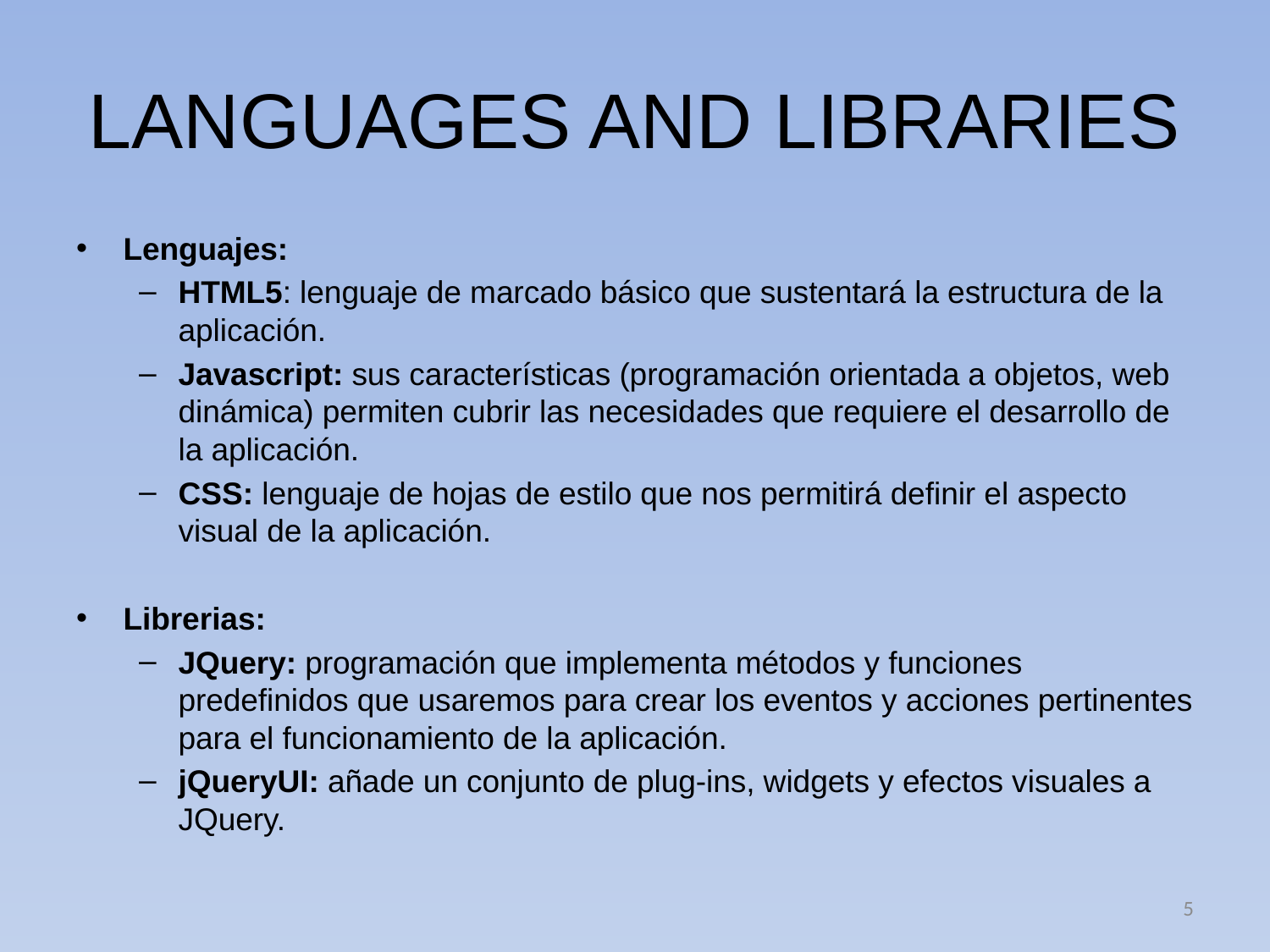

# LANGUAGES AND LIBRARIES
Lenguajes:
HTML5: lenguaje de marcado básico que sustentará la estructura de la aplicación.
Javascript: sus características (programación orientada a objetos, web dinámica) permiten cubrir las necesidades que requiere el desarrollo de la aplicación.
CSS: lenguaje de hojas de estilo que nos permitirá definir el aspecto visual de la aplicación.

Librerias:
JQuery: programación que implementa métodos y funciones predefinidos que usaremos para crear los eventos y acciones pertinentes para el funcionamiento de la aplicación.
jQueryUI: añade un conjunto de plug-ins, widgets y efectos visuales a JQuery.
5